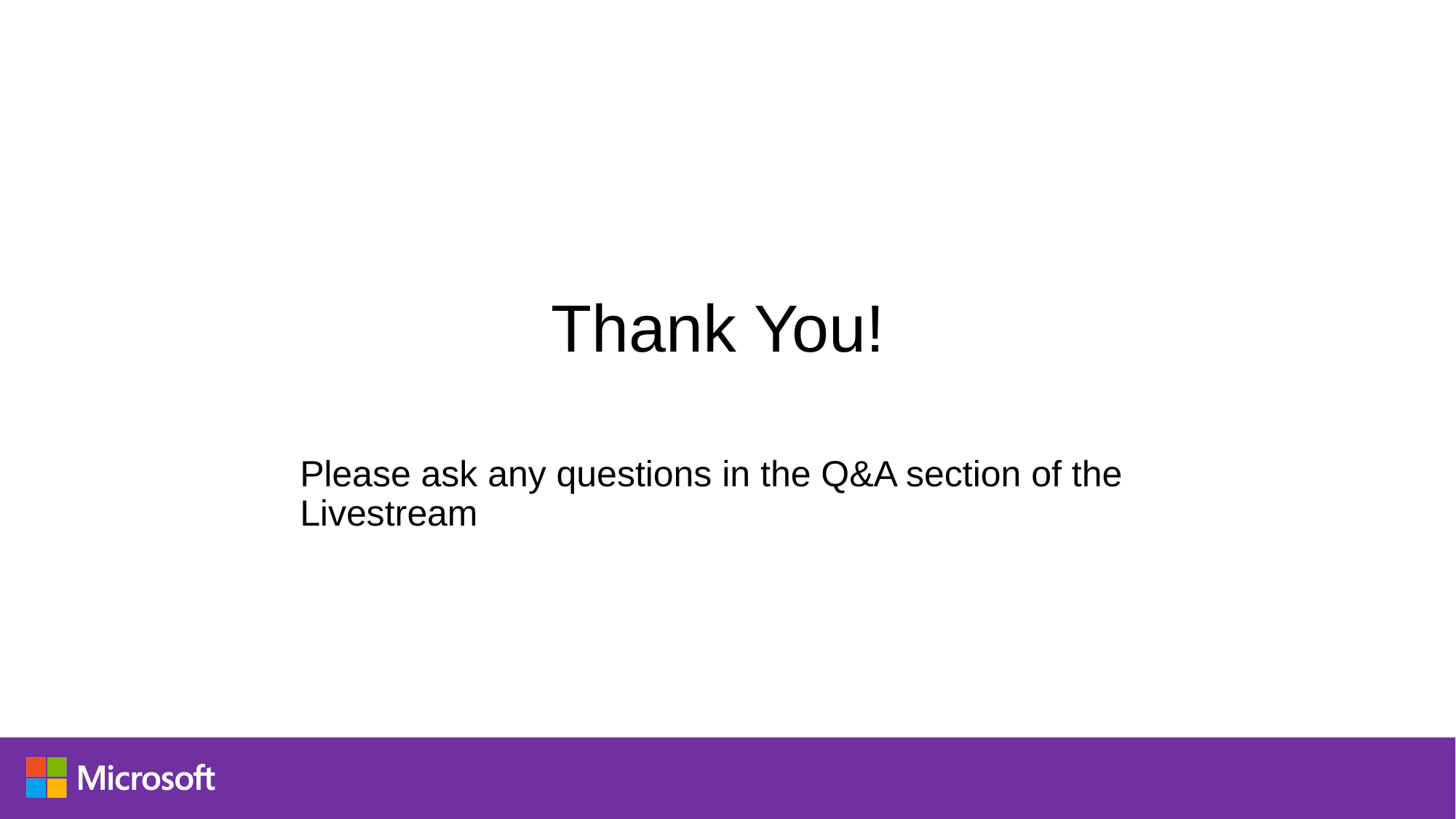

# Thank You!
Please ask any questions in the Q&A section of the Livestream